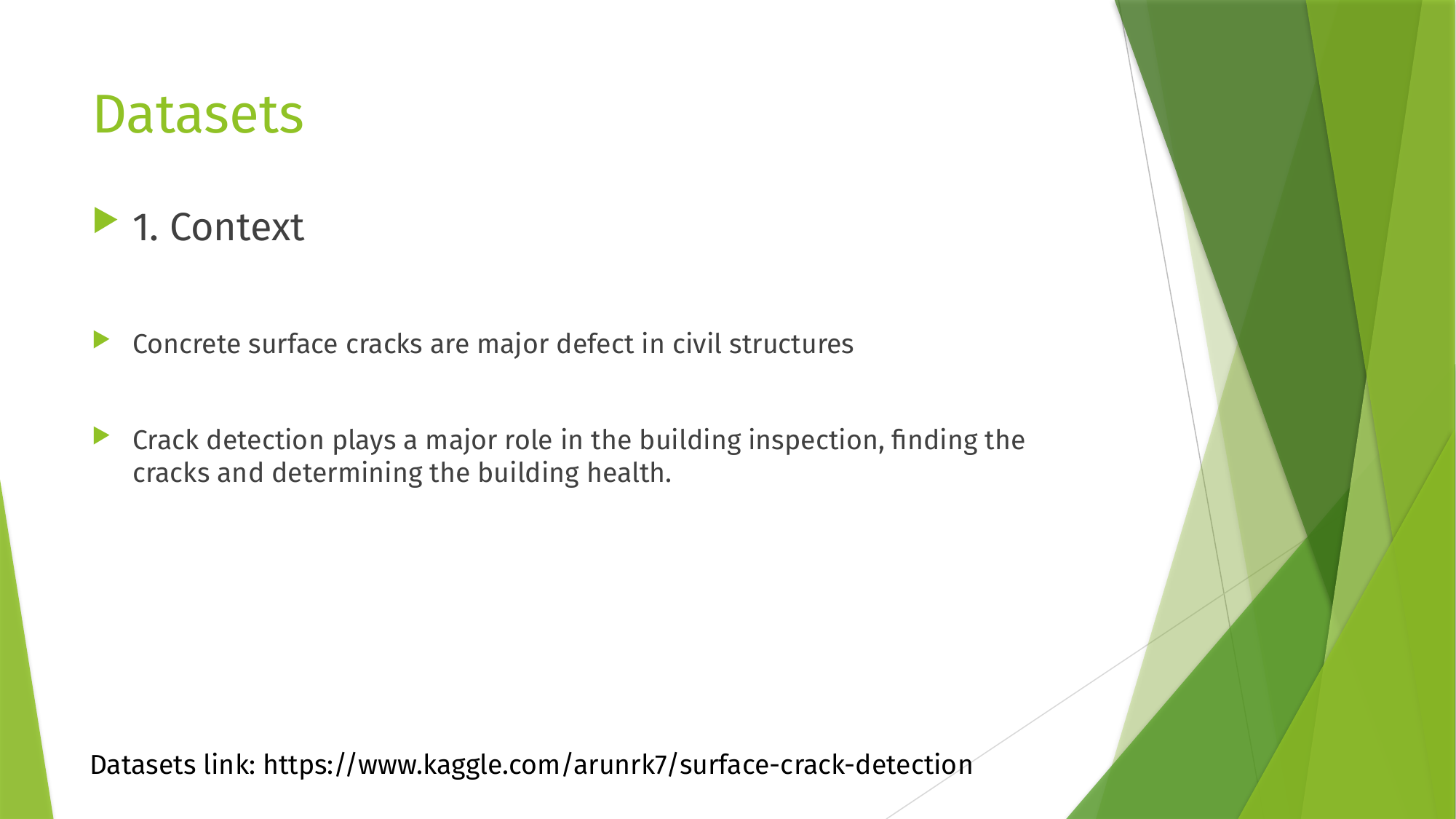

# Datasets
1. Context

Concrete surface cracks are major defect in civil structures

Crack detection plays a major role in the building inspection, finding the cracks and determining the building health.
Datasets link: https://www.kaggle.com/arunrk7/surface-crack-detection